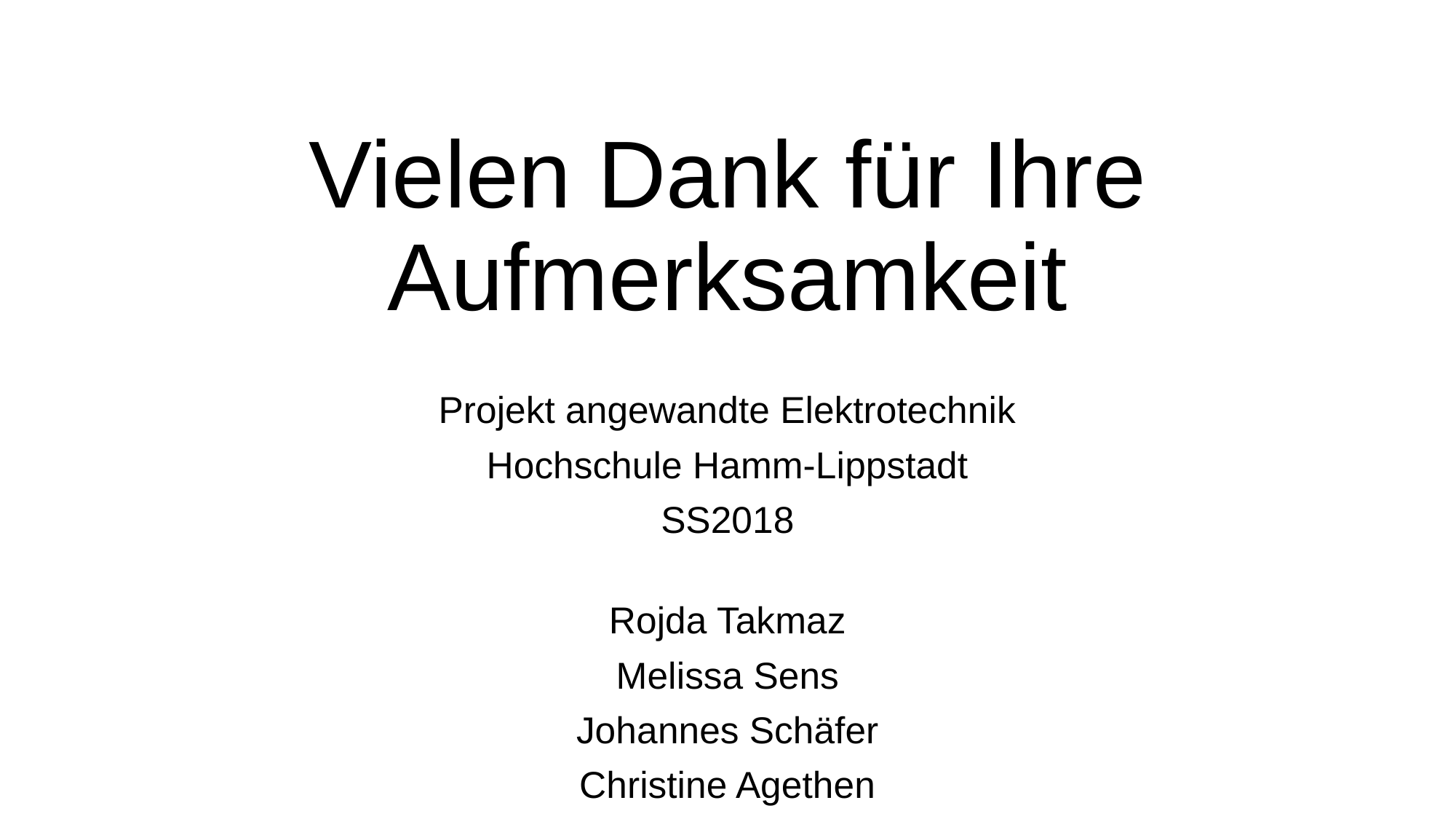

Vielen Dank für Ihre Aufmerksamkeit

Projekt angewandte Elektrotechnik
Hochschule Hamm-Lippstadt
SS2018

Rojda Takmaz
Melissa Sens
Johannes Schäfer
Christine Agethen